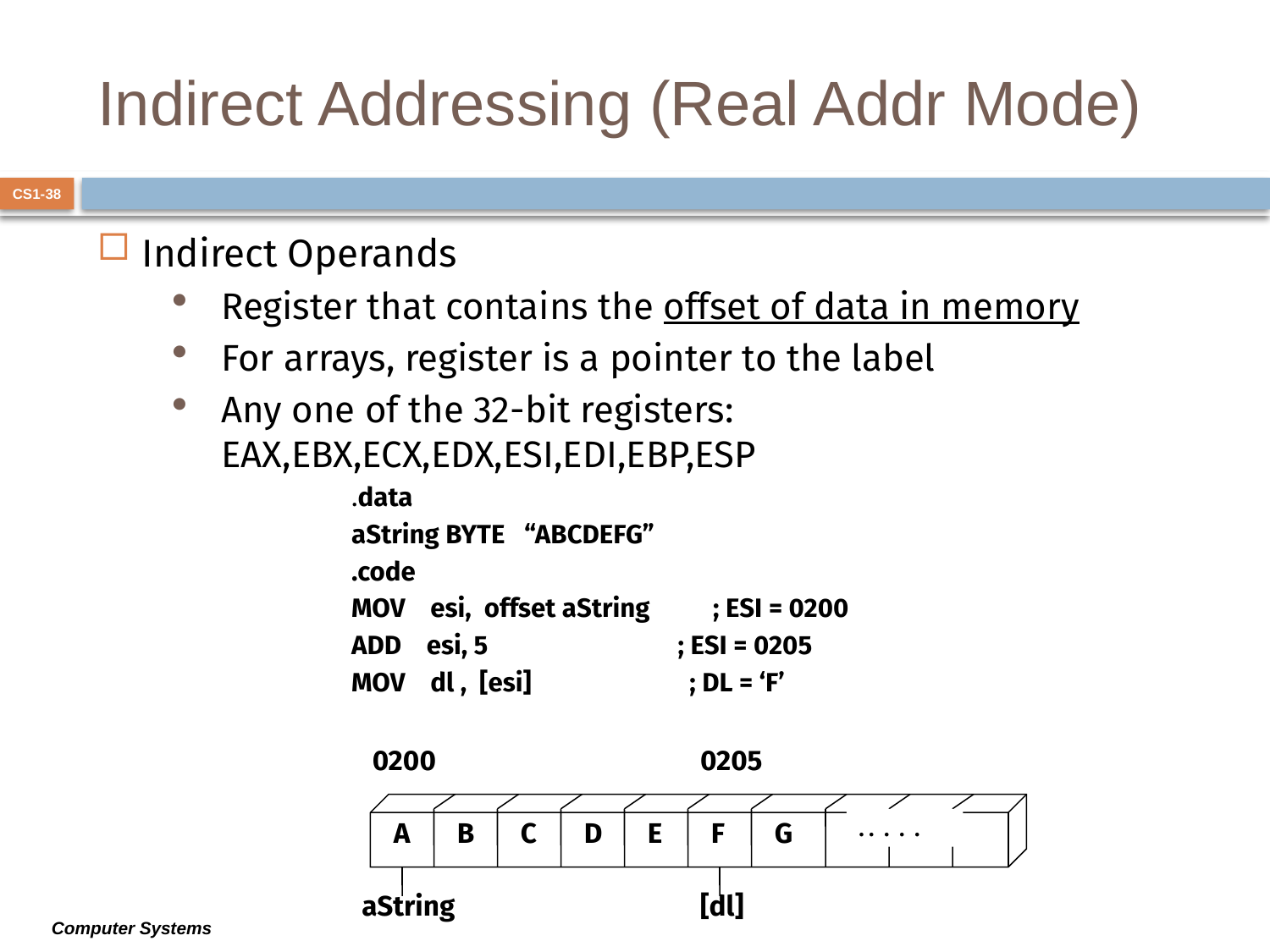

# Indirect Addressing (Real Addr Mode)
CS1-38
Indirect Operands
Register that contains the offset of data in memory
For arrays, register is a pointer to the label
Any one of the 32-bit registers: EAX,EBX,ECX,EDX,ESI,EDI,EBP,ESP
.data
aString BYTE   “ABCDEFG”
.code
MOV    esi,  offset aString          ; ESI = 0200
ADD    esi, 5                              ; ESI = 0205
MOV    dl ,  [esi]                         ; DL = ‘F’

0200
0205

A
B
C
D
E
F
G
. .  .  .  .

aString
[dl]